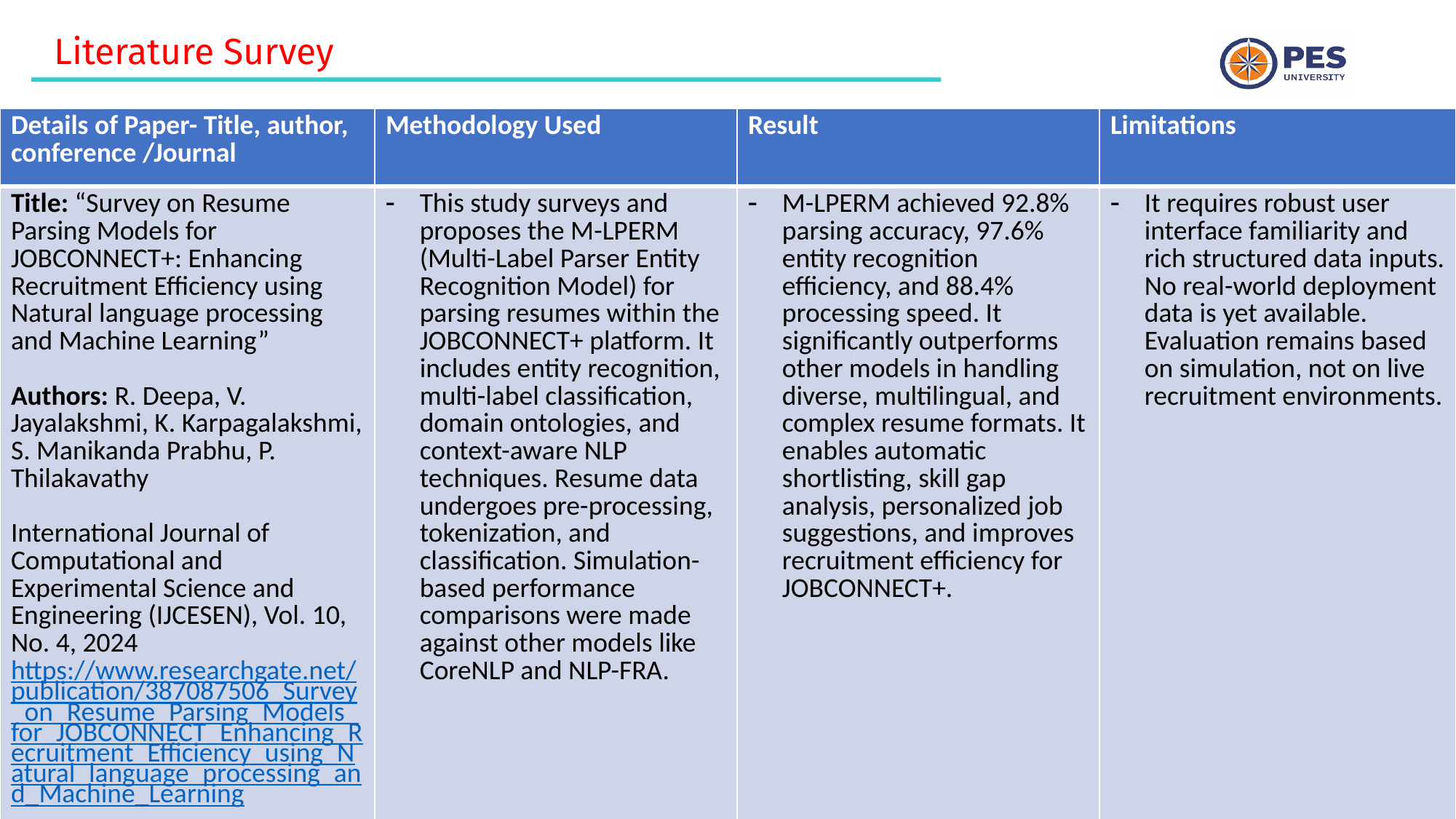

Literature Survey

| Details of Paper- Title, author, conference /Journal | Methodology Used | Result | Limitations |
| --- | --- | --- | --- |
| Title: “Survey on Resume Parsing Models for JOBCONNECT+: Enhancing Recruitment Efficiency using Natural language processing and Machine Learning” Authors: R. Deepa, V. Jayalakshmi, K. Karpagalakshmi, S. Manikanda Prabhu, P. Thilakavathy International Journal of Computational and Experimental Science and Engineering (IJCESEN), Vol. 10, No. 4, 2024 https://www.researchgate.net/publication/387087506\_Survey\_on\_Resume\_Parsing\_Models\_for\_JOBCONNECT\_Enhancing\_Recruitment\_Efficiency\_using\_Natural\_language\_processing\_and\_Machine\_Learning | This study surveys and proposes the M-LPERM (Multi-Label Parser Entity Recognition Model) for parsing resumes within the JOBCONNECT+ platform. It includes entity recognition, multi-label classification, domain ontologies, and context-aware NLP techniques. Resume data undergoes pre-processing, tokenization, and classification. Simulation-based performance comparisons were made against other models like CoreNLP and NLP-FRA. | M-LPERM achieved 92.8% parsing accuracy, 97.6% entity recognition efficiency, and 88.4% processing speed. It significantly outperforms other models in handling diverse, multilingual, and complex resume formats. It enables automatic shortlisting, skill gap analysis, personalized job suggestions, and improves recruitment efficiency for JOBCONNECT+. | It requires robust user interface familiarity and rich structured data inputs. No real-world deployment data is yet available. Evaluation remains based on simulation, not on live recruitment environments. |